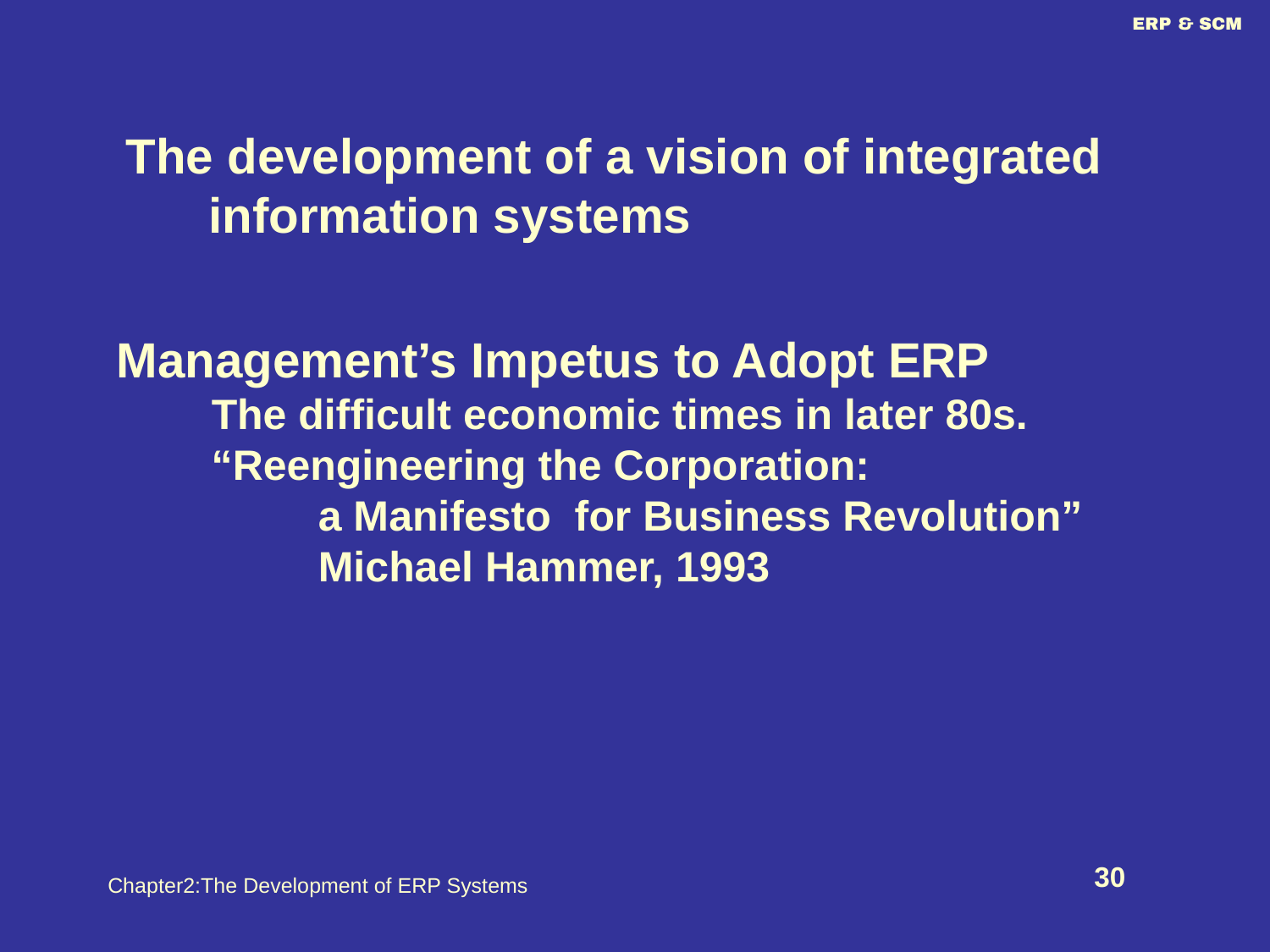

The development of a vision of integrated
      information systems
Management’s Impetus to Adopt ERP
        The difficult economic times in later 80s.
        “Reengineering the Corporation:
                 a Manifesto  for Business Revolution”
                 Michael Hammer, 1993

Chapter2:The Development of ERP Systems